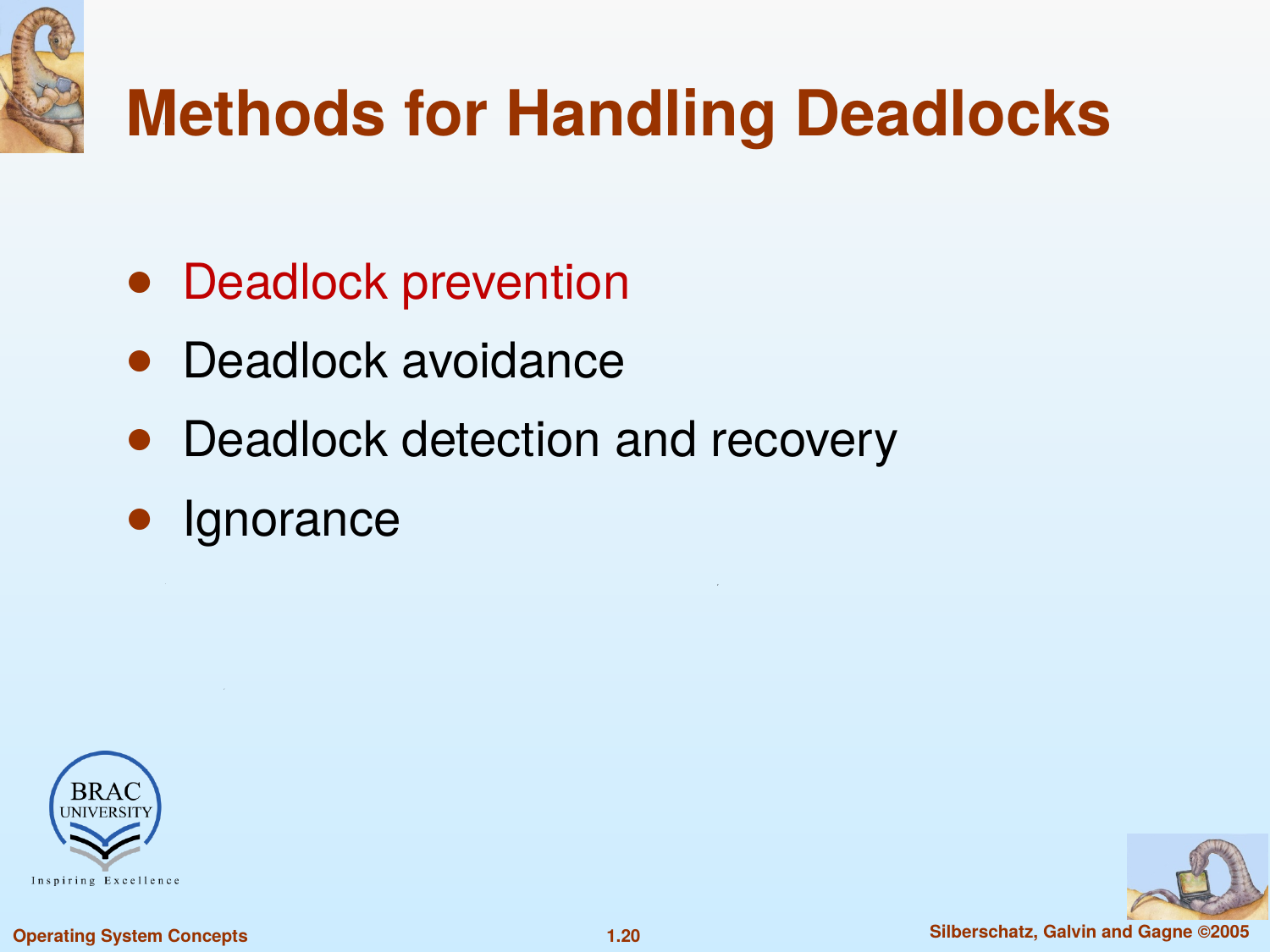

# Methods for Handling Deadlocks
Deadlock prevention
Deadlock avoidance
Deadlock detection and recovery
Ignorance